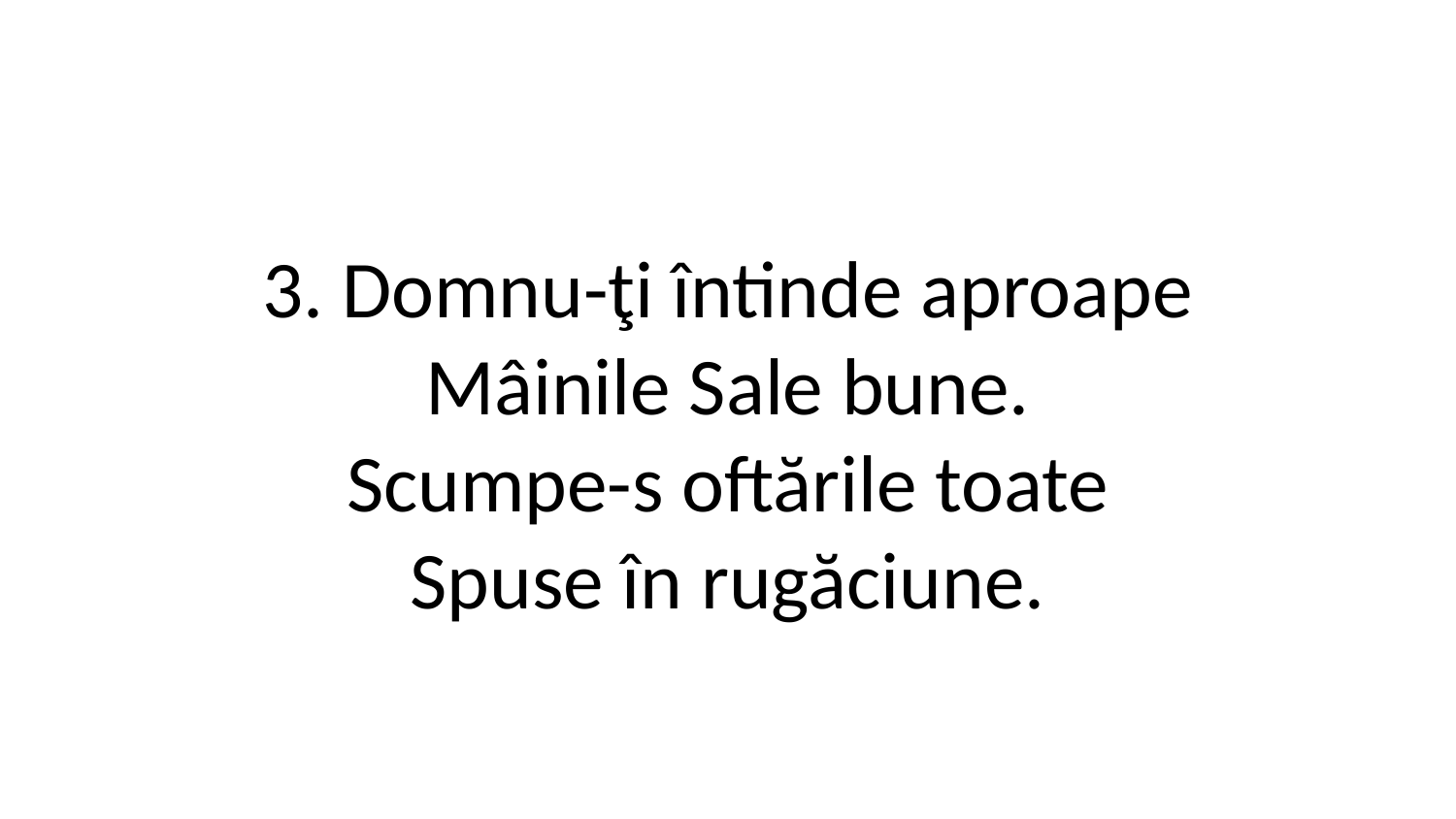

3. Domnu-ţi întinde aproape
Mâinile Sale bune.
Scumpe-s oftările toate
Spuse în rugăciune.